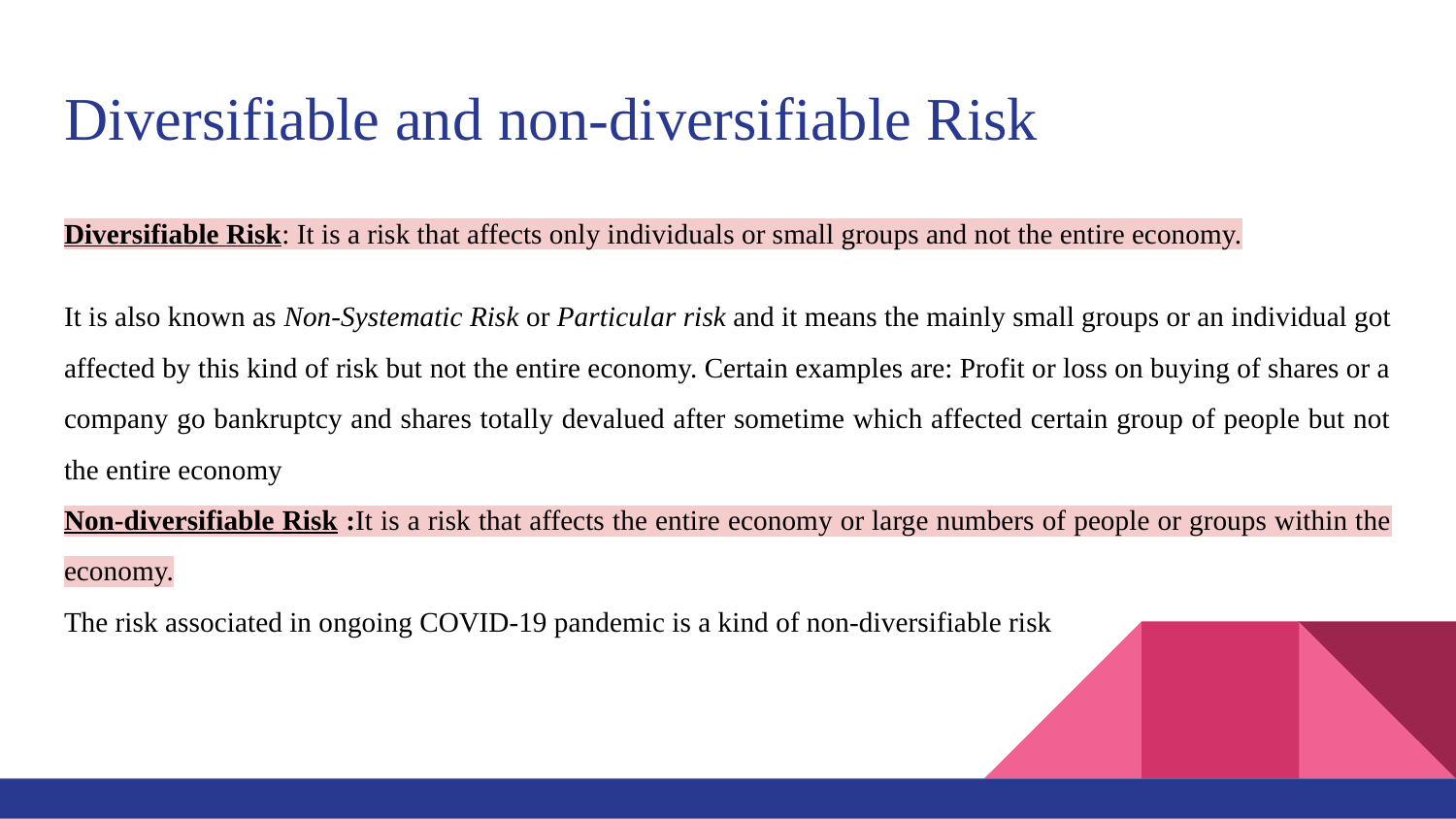

# Diversifiable and non-diversifiable Risk
Diversifiable Risk: It is a risk that affects only individuals or small groups and not the entire economy.
It is also known as Non-Systematic Risk or Particular risk and it means the mainly small groups or an individual got affected by this kind of risk but not the entire economy. Certain examples are: Profit or loss on buying of shares or a company go bankruptcy and shares totally devalued after sometime which affected certain group of people but not the entire economy
Non-diversifiable Risk :It is a risk that affects the entire economy or large numbers of people or groups within the economy.
The risk associated in ongoing COVID-19 pandemic is a kind of non-diversifiable risk